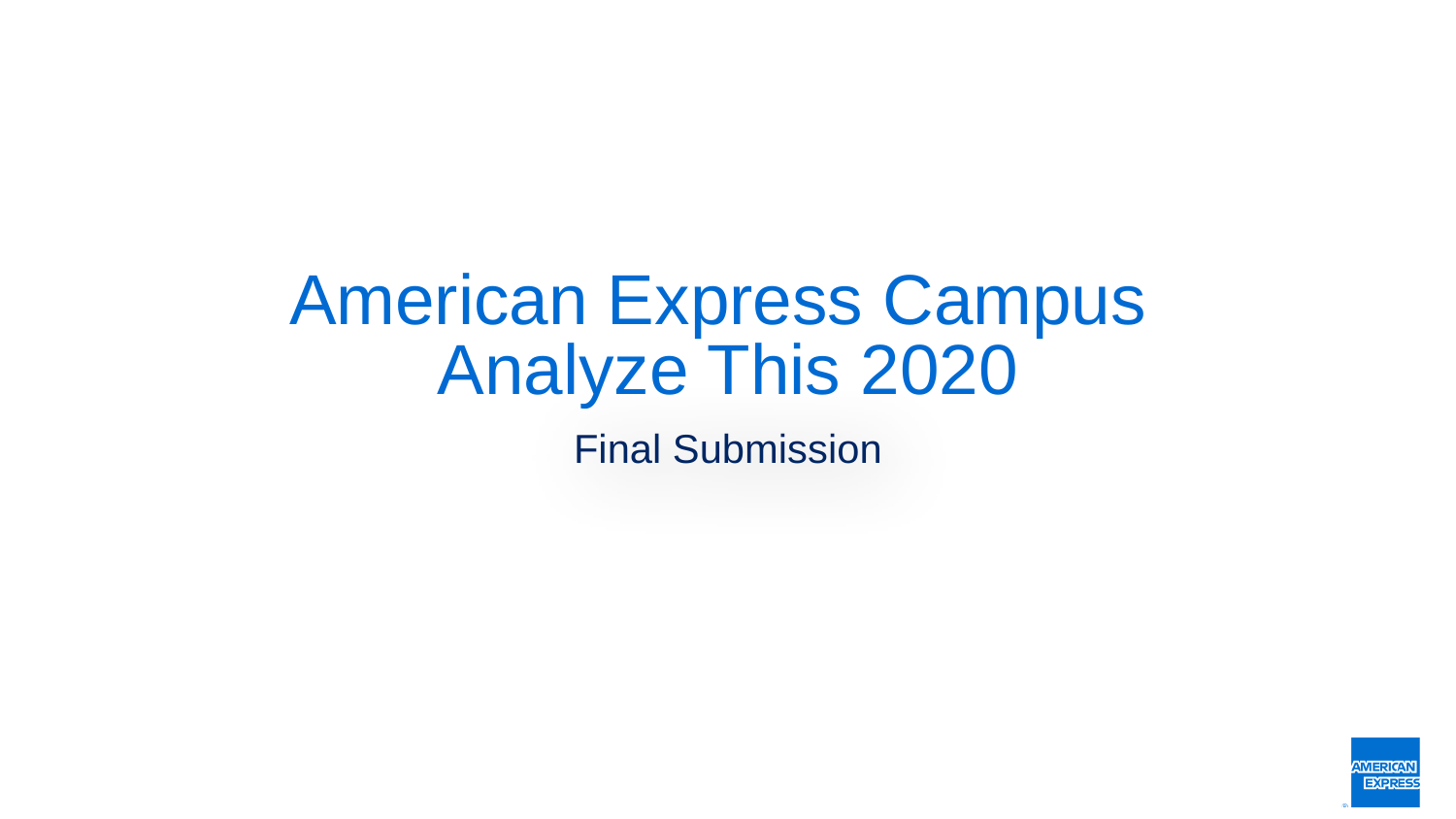

# American Express Campus Analyze This 2020
Final Submission